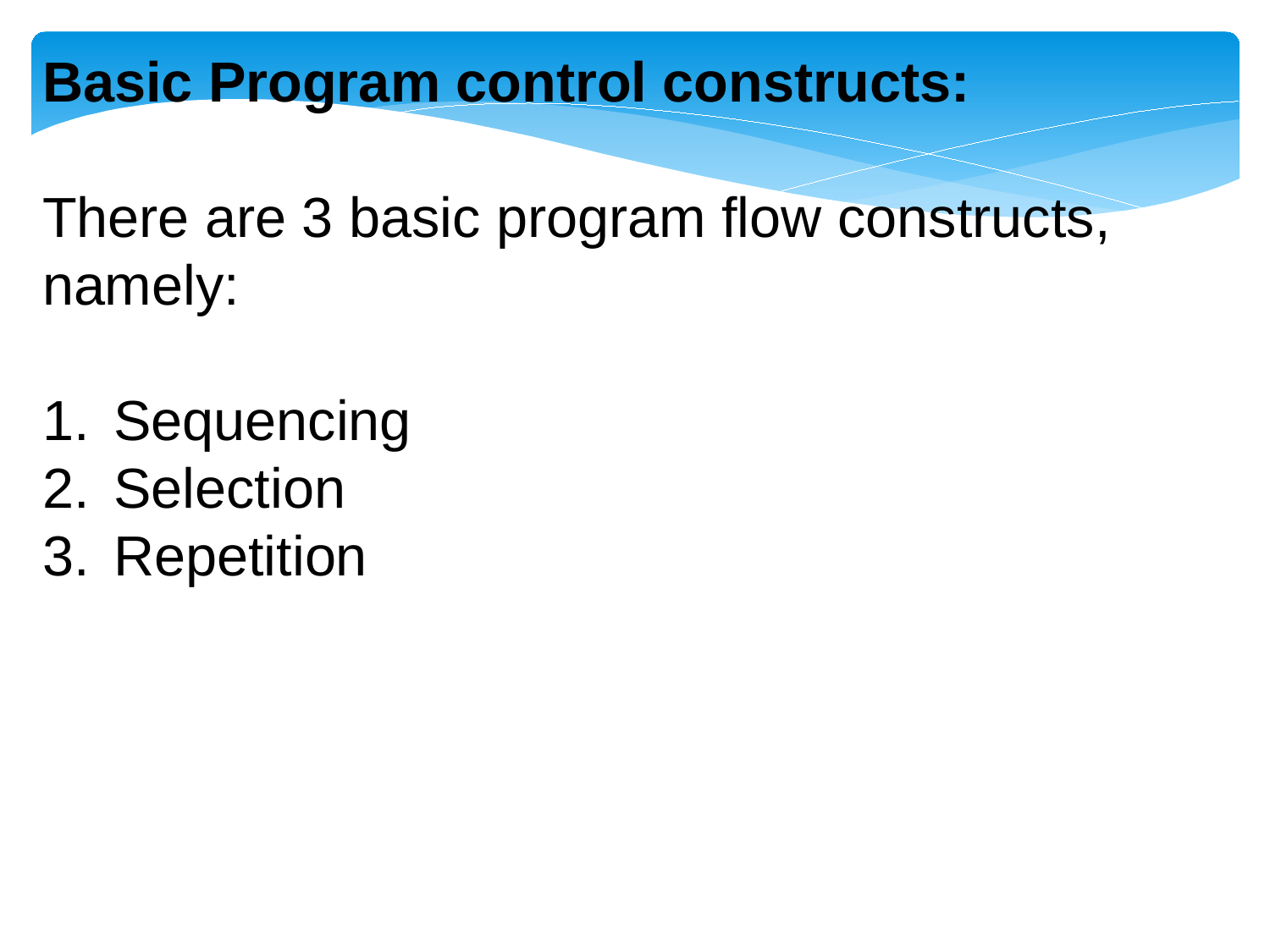

Basic Program control constructs:

There are 3 basic program flow constructs, namely:

Sequencing
Selection
Repetition